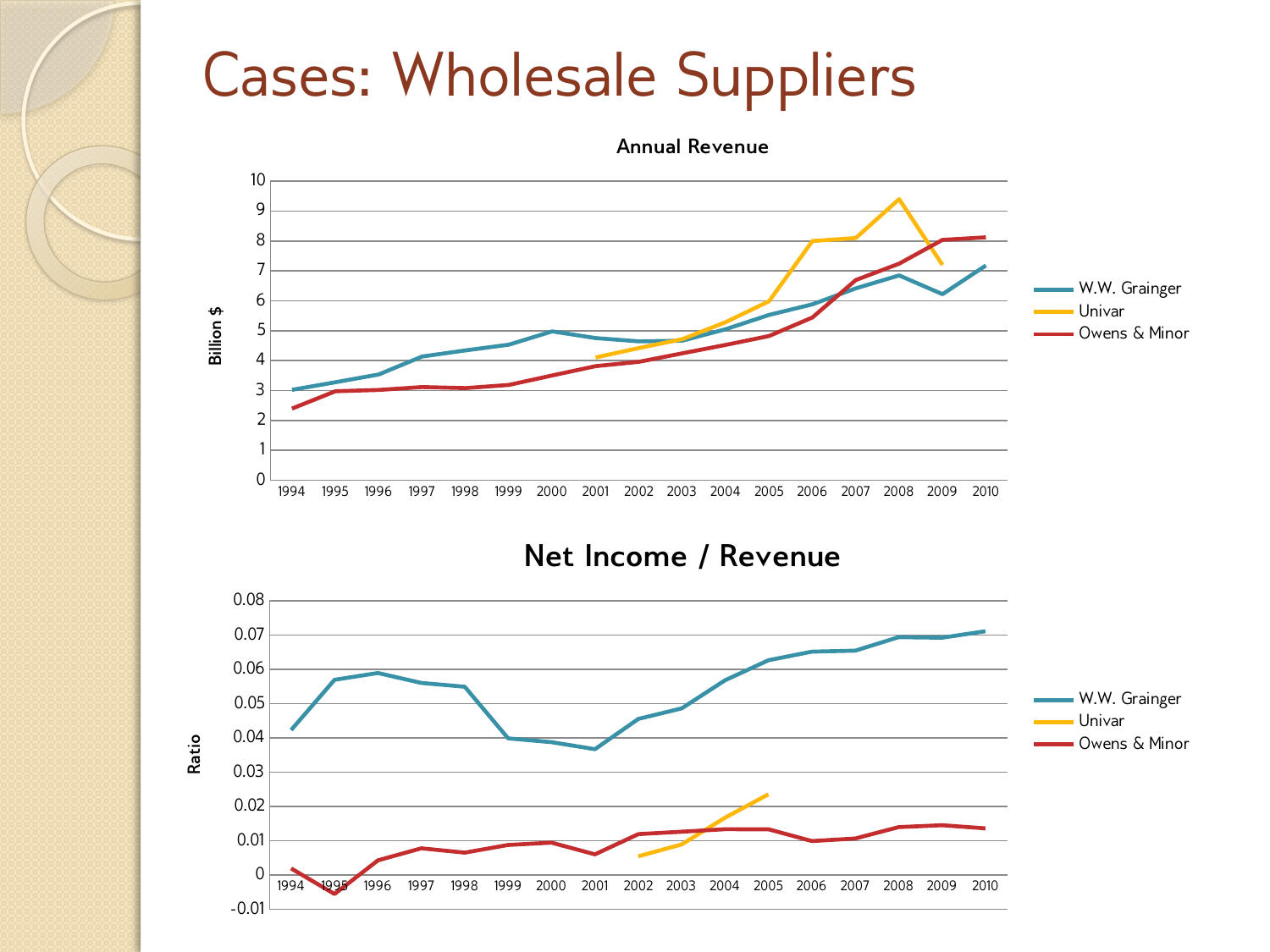

# Cases: Wholesale Suppliers

### Chart: Annual Revenue

| Category | W.W. Grainger | Univar | Owens & Minor |
|---|---|---|---|
| 1994 | 3.0230799999999998 | None | 2.3958 |
| 1995 | 3.27691 | None | 2.9764899999999987 |
| 1996 | 3.53721 | None | 3.0189999999999997 |
| 1997 | 4.13656 | None | 3.1167999999999996 |
| 1998 | 4.3412700000000015 | None | 3.0821199999999997 |
| 1999 | 4.53385 | None | 3.1863699999999997 |
| 2000 | 4.97704 | None | 3.50358 |
| 2001 | 4.754319999999999 | 4.102999999999999 | 3.8149899999999994 |
| 2002 | 4.6438999999999995 | 4.4205 | 3.9597800000000003 |
| 2003 | 4.666999999999999 | 4.7174 | 4.2440999999999995 |
| 2004 | 5.049785 | 5.2842 | 4.525104999999998 |
| 2005 | 5.526635999999999 | 5.986700000000001 | 4.822413999999998 |
| 2006 | 5.883654 | 8.0 | 5.441266000000001 |
| 2007 | 6.418013999999999 | 8.1 | 6.694595999999998 |
| 2008 | 6.850031999999999 | 9.4 | 7.243237 |
| 2009 | 6.221991 | 7.2 | 8.037624 |
| 2010 | 7.182157999999999 | None | 8.123607999999999 |

### Chart: Net Income / Revenue

| Category | W.W. Grainger | Univar | Owens & Minor |
|---|---|---|---|
| 1994 | 0.042299244479140484 | None | 0.0019242006845312635 |
| 1995 | 0.056963724972611415 | None | -0.005537730682784088 |
| 1996 | 0.05895211197525734 | None | 0.004294468367008942 |
| 1997 | 0.0560448778695341 | None | 0.0078028747433264885 |
| 1998 | 0.054938762159460246 | None | 0.006536085551503512 |
| 1999 | 0.03986258919020259 | None | 0.008780838383489677 |
| 2000 | 0.03875857939658914 | None | 0.009444054367247219 |
| 2001 | 0.0367097713237645 | None | 0.006038023690756727 |
| 2002 | 0.04555804388552727 | 0.005474493835538968 | 0.011936774265236963 |
| 2003 | 0.0486331690593529 | 0.008945605630220042 | 0.012638957611743358 |
| 2004 | 0.05681885466410946 | 0.01672911699027289 | 0.01336985550611533 |
| 2005 | 0.06266452141953986 | 0.023552207393054598 | 0.013358454914903617 |
| 2006 | 0.06516341715539359 | None | 0.009915523335929547 |
| 2007 | 0.06545950195808237 | None | 0.010666961830108942 |
| 2008 | 0.06939456633195291 | None | 0.013979523243544293 |
| 2009 | 0.06923378706269426 | None | 0.014538998091973449 |
| 2010 | 0.0711297356588368 | None | 0.013612055136092241 |